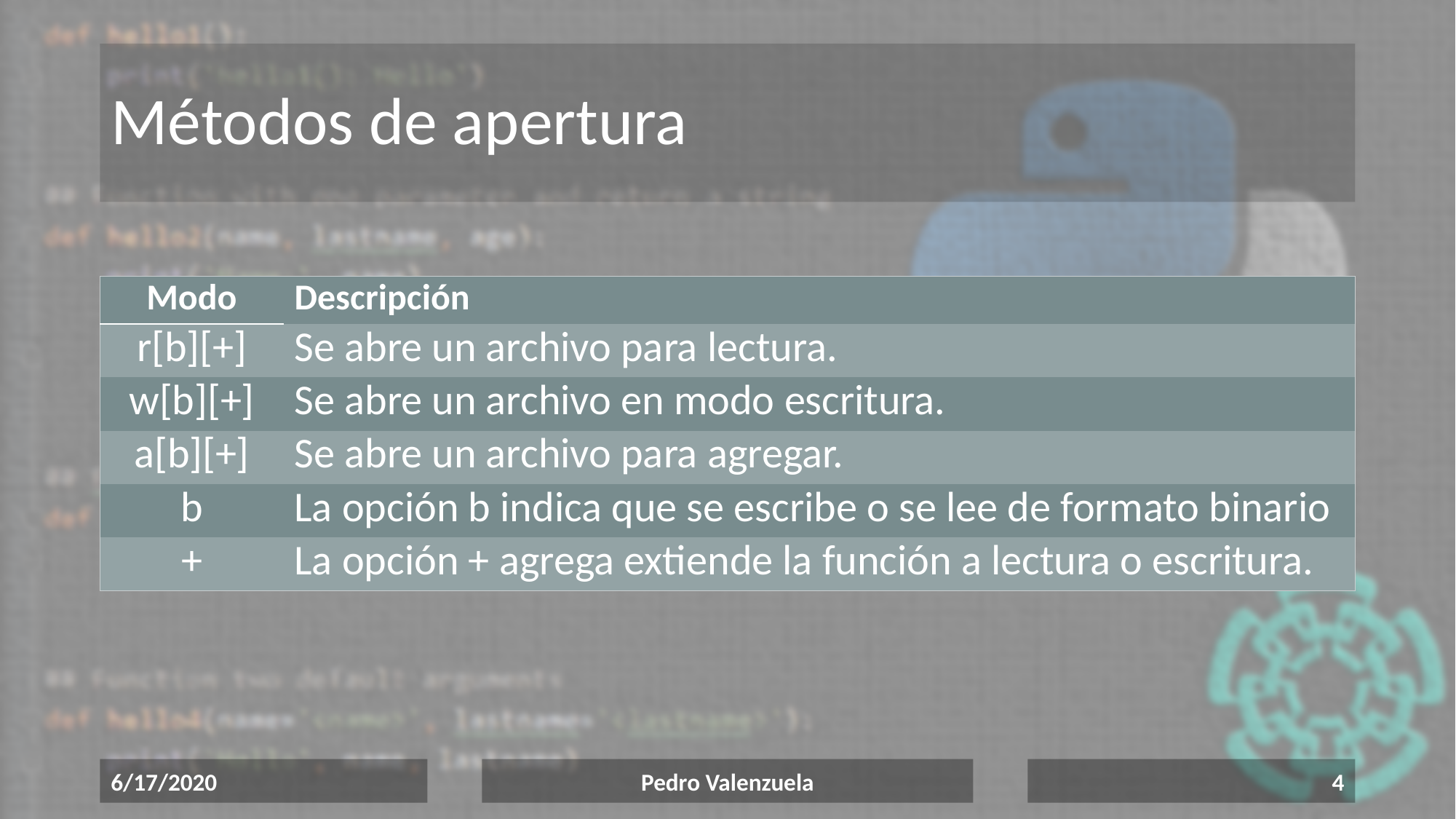

# Métodos de apertura
| Modo | Descripción |
| --- | --- |
| r[b][+] | Se abre un archivo para lectura. |
| w[b][+] | Se abre un archivo en modo escritura. |
| a[b][+] | Se abre un archivo para agregar. |
| b | La opción b indica que se escribe o se lee de formato binario |
| + | La opción + agrega extiende la función a lectura o escritura. |
6/17/2020
Pedro Valenzuela
4